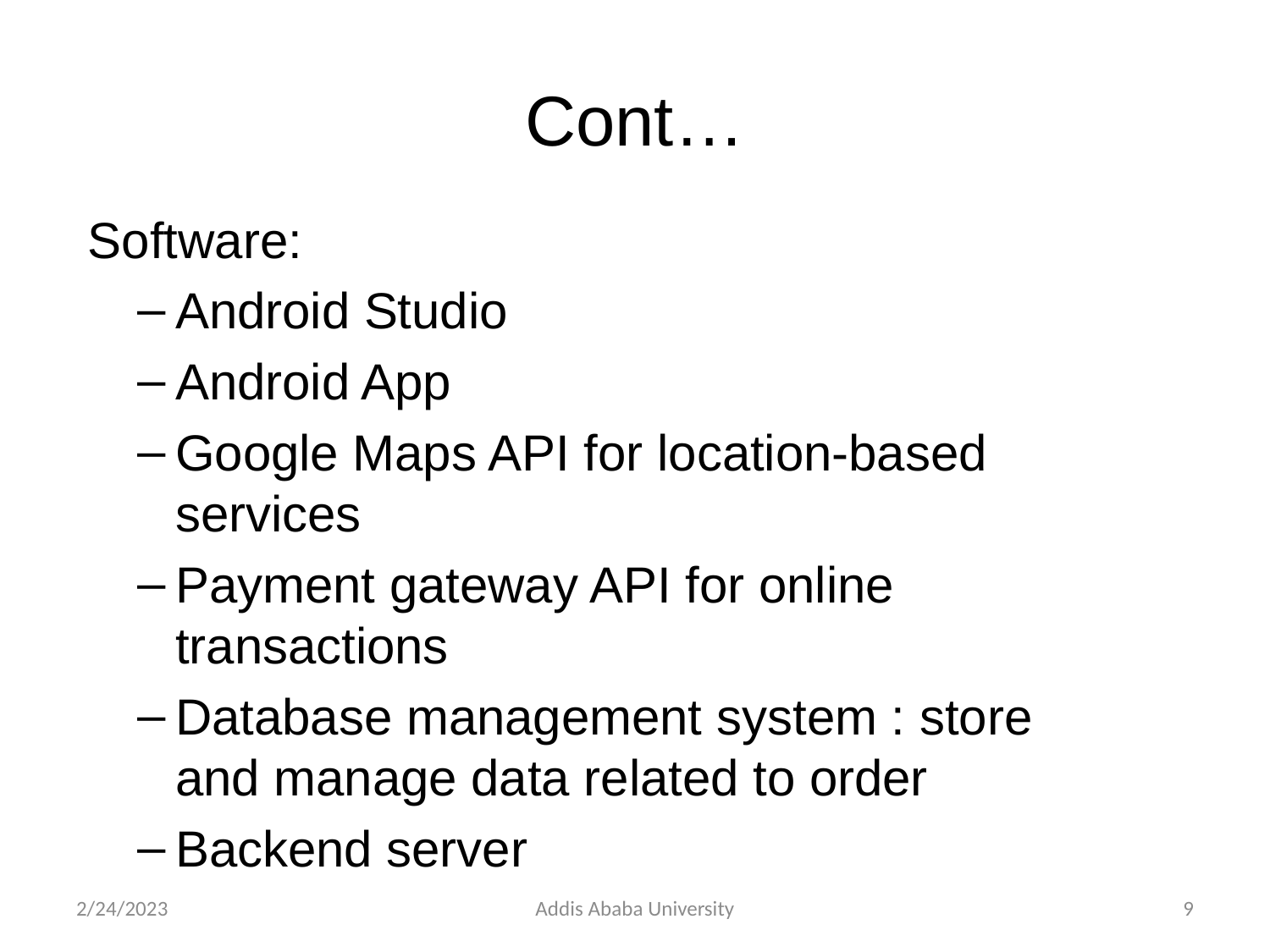

# Cont…
 Software:
Android Studio
Android App
Google Maps API for location-based services
Payment gateway API for online transactions
Database management system : store  and manage data related to order
Backend server
2/24/2023
Addis Ababa University
9